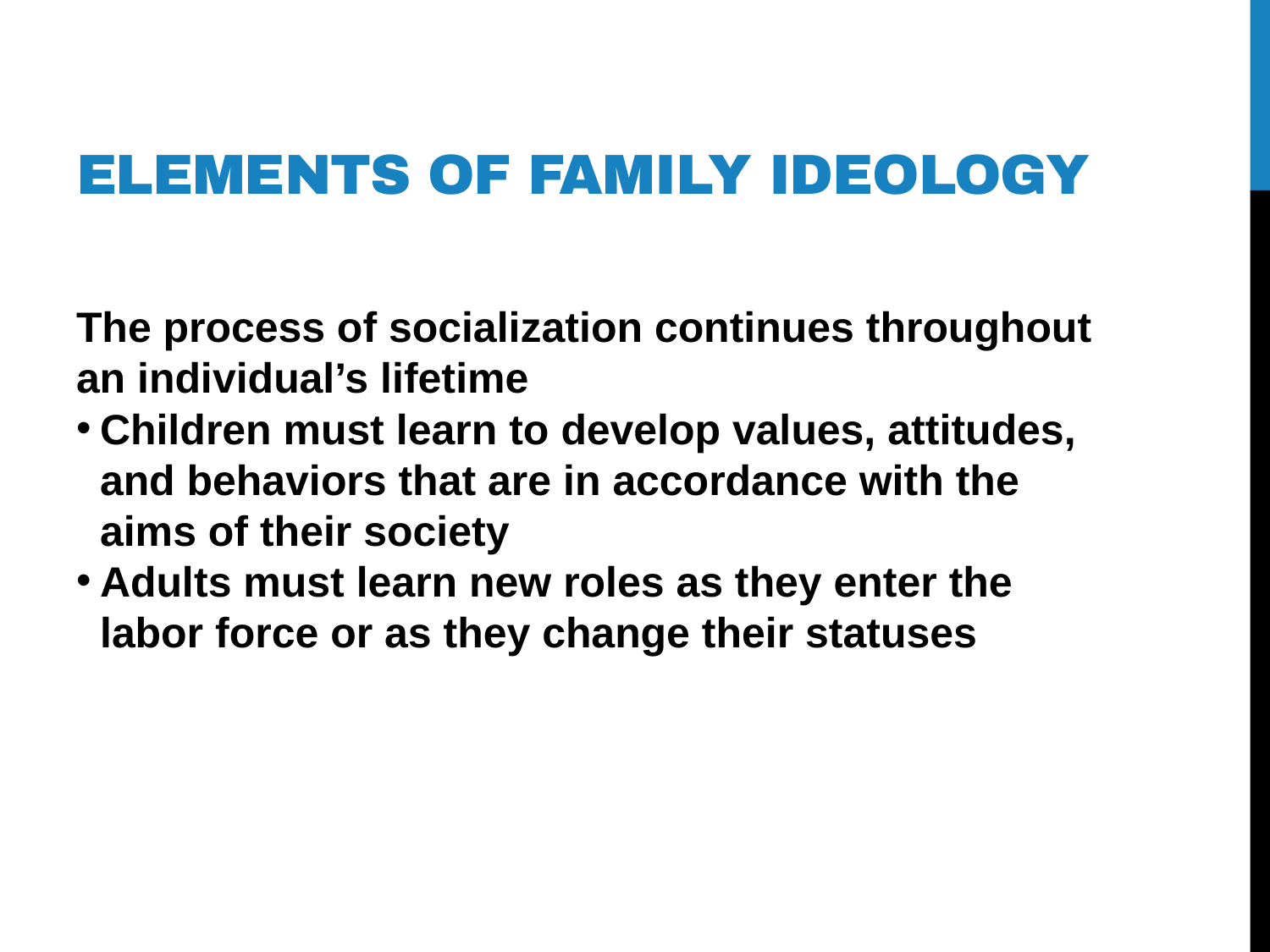

# Elements of family ideology

The process of socialization continues throughout an individual’s lifetime
Children must learn to develop values, attitudes, and behaviors that are in accordance with the aims of their society
Adults must learn new roles as they enter the labor force or as they change their statuses